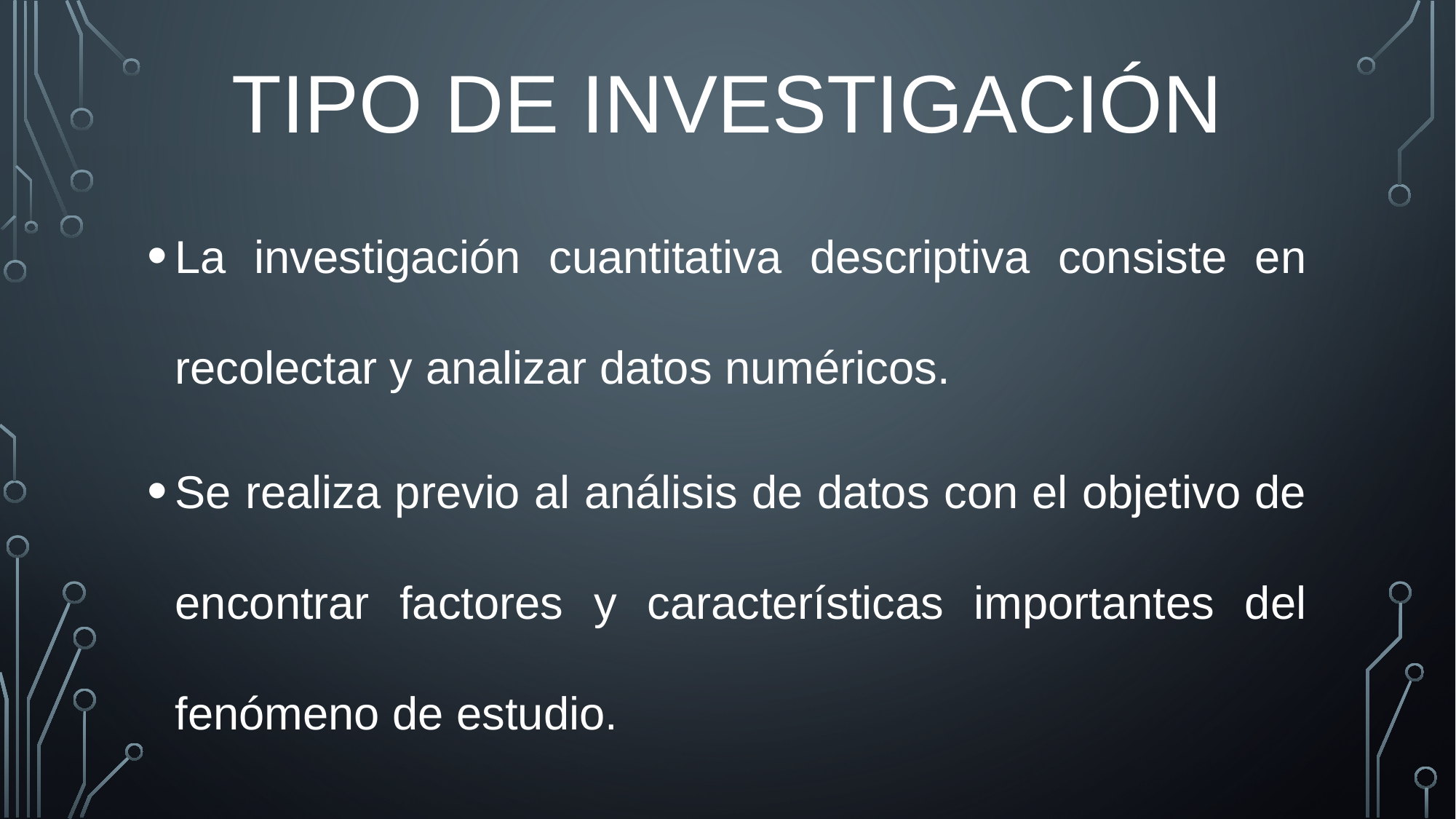

# TIPO DE INVESTIGACIÓN
La investigación cuantitativa descriptiva consiste en recolectar y analizar datos numéricos.
Se realiza previo al análisis de datos con el objetivo de encontrar factores y características importantes del fenómeno de estudio.